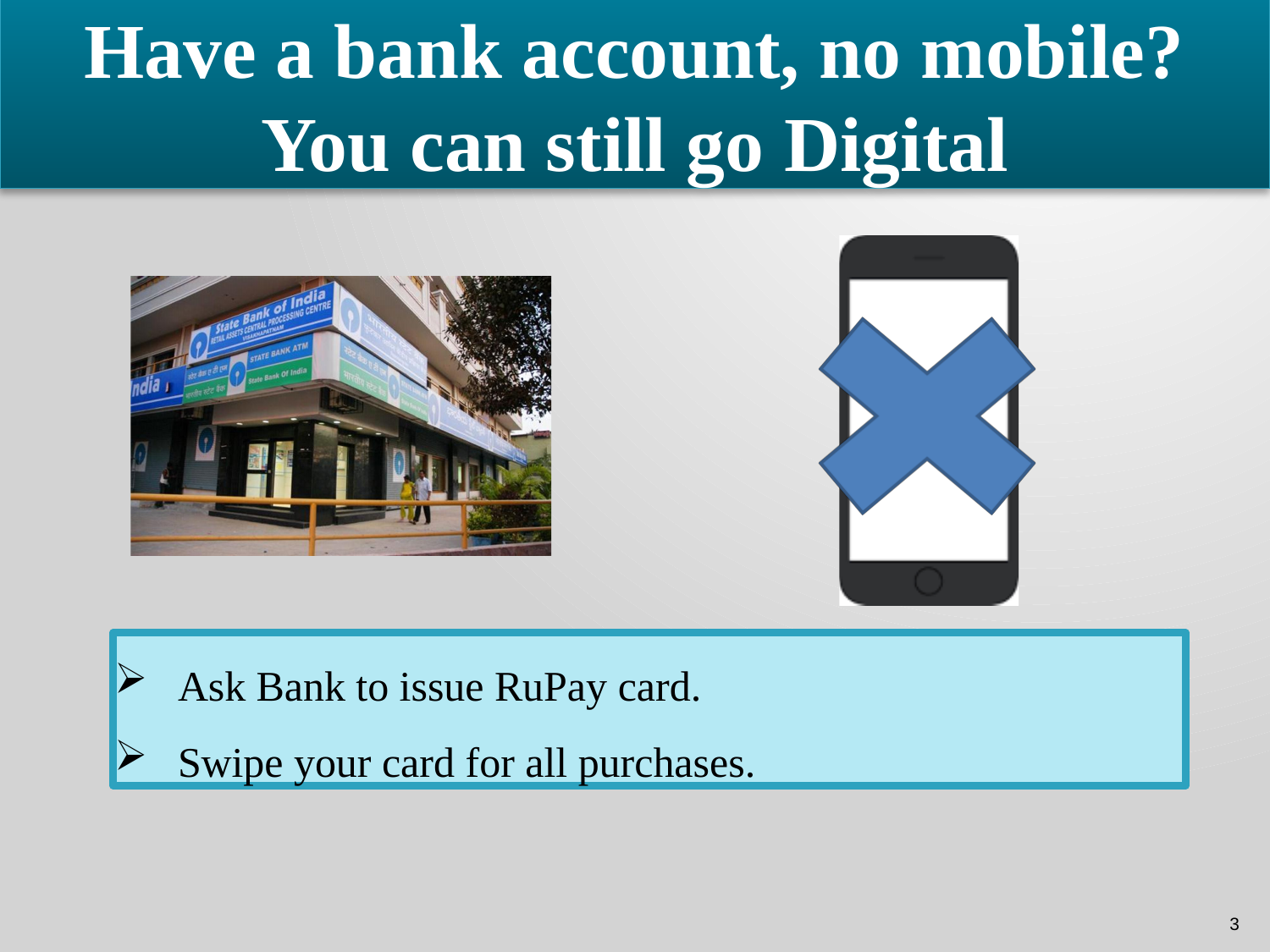

# Have a bank account, no mobile?
You can still go Digital

Ask Bank to issue RuPay card.
Swipe your card for all purchases.
3